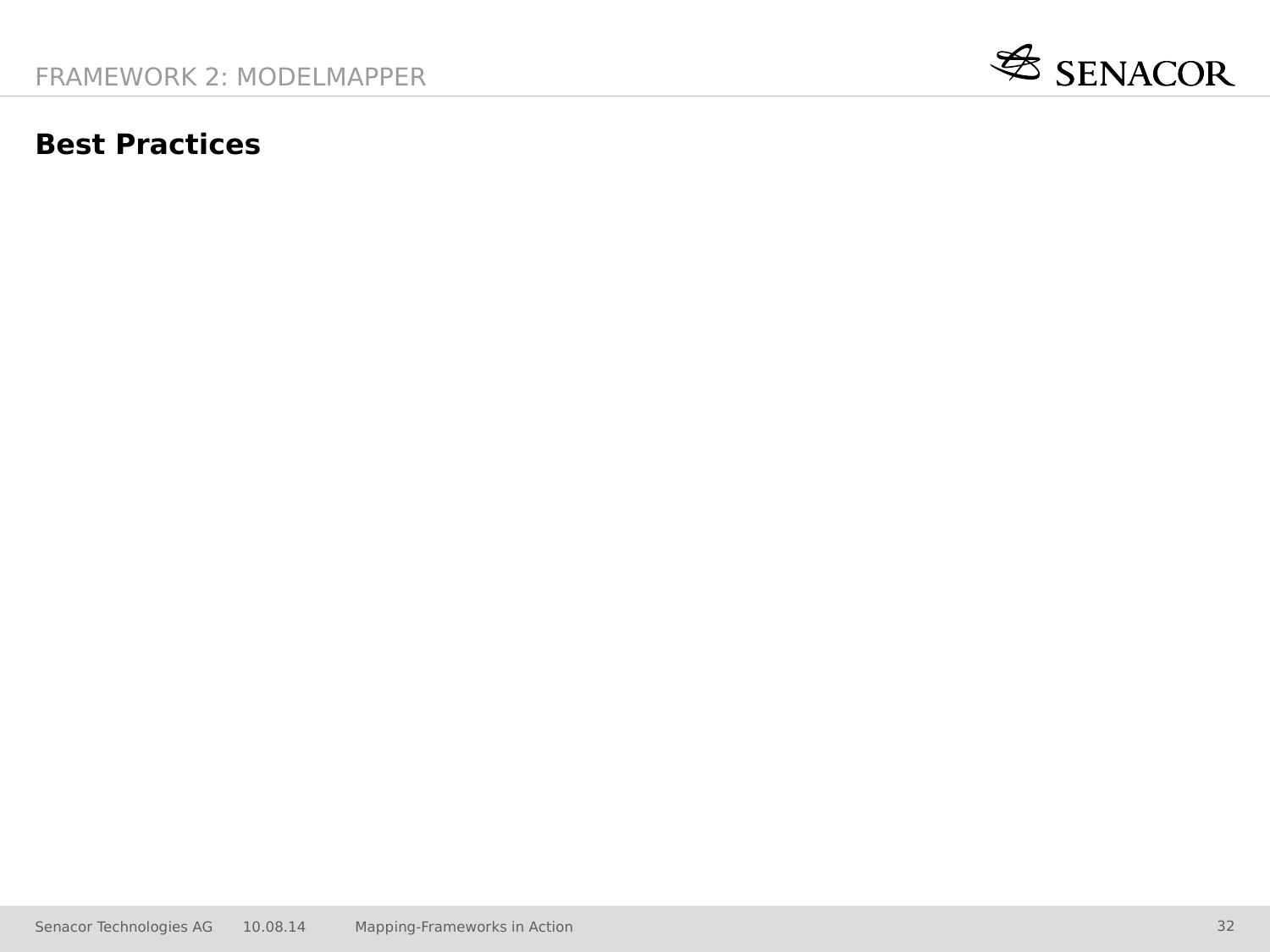

Framework 2: ModelMapper
# Best Practices

10.08.14
Mapping-Frameworks in Action
32